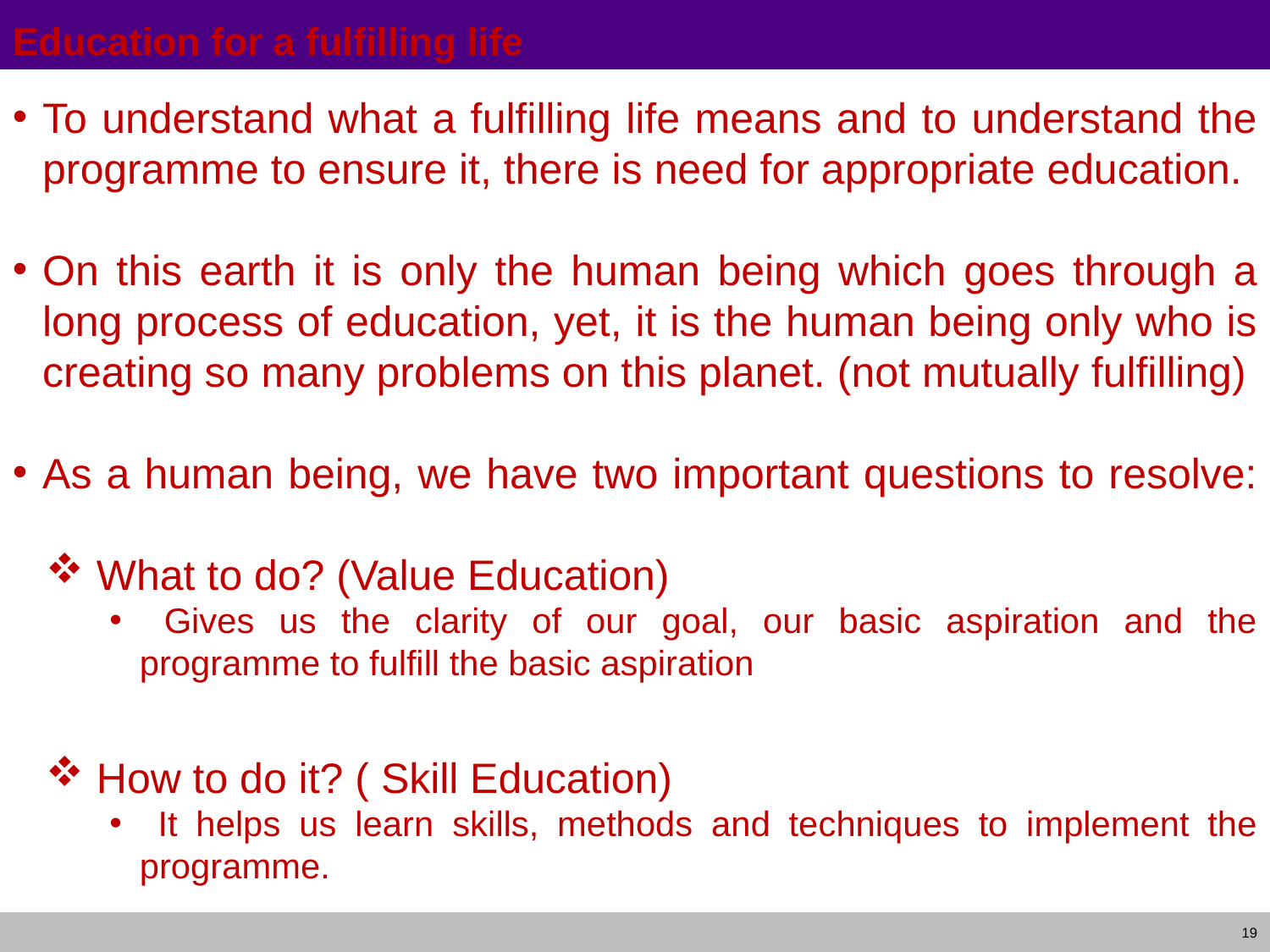

# Education for a fulfilling life
To understand what a fulfilling life means and to understand the programme to ensure it, there is need for appropriate education.

On this earth it is only the human being which goes through a long process of education, yet, it is the human being only who is creating so many problems on this planet. (not mutually fulfilling)

As a human being, we have two important questions to resolve:
 What to do? (Value Education)
 Gives us the clarity of our goal, our basic aspiration and the programme to fulfill the basic aspiration

 How to do it? ( Skill Education)
 It helps us learn skills, methods and techniques to implement the programme.